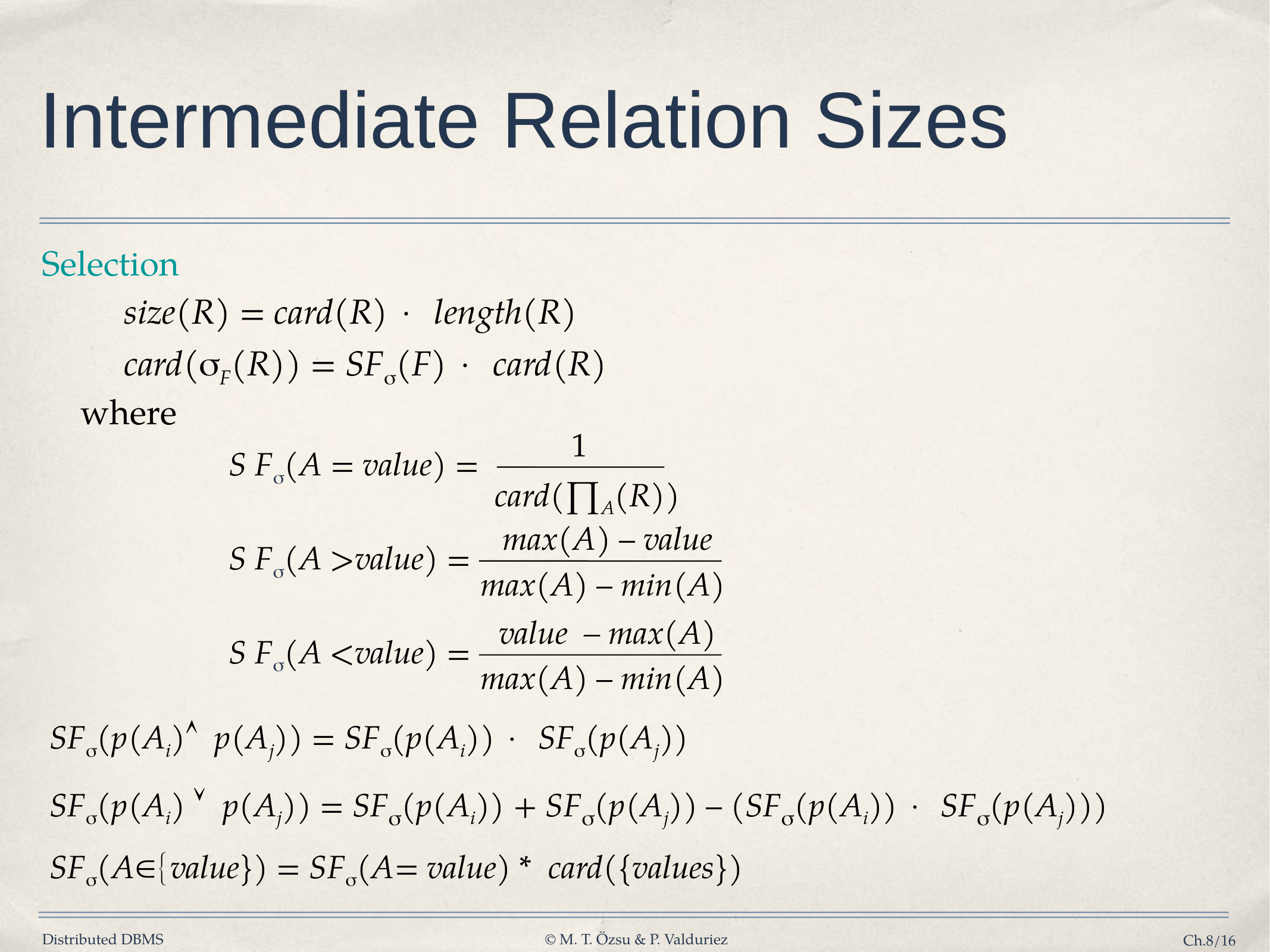

# Intermediate Relation Sizes
Selection
size(R) = card(R) ⋅ length(R)
card(σF(R)) = SFσ(F) ⋅ card(R)
where

1
S Fσ(A = value) =

card(∏A(R))
max(A) – value
S Fσ(A >value) =
max(A) – min(A)

value  – max(A)
S Fσ(A <value) =
max(A) – min(A)

SFσ(p(Ai)∧ p(Aj)) = SFσ(p(Ai)) ⋅ SFσ(p(Aj))
SFσ(p(Ai) ∨ p(Aj)) = SFσ(p(Ai)) + SFσ(p(Aj)) – (SFσ(p(Ai)) ⋅ SFσ(p(Aj)))
SFσ(A∈{value}) = SFσ(A= value) * card({values})